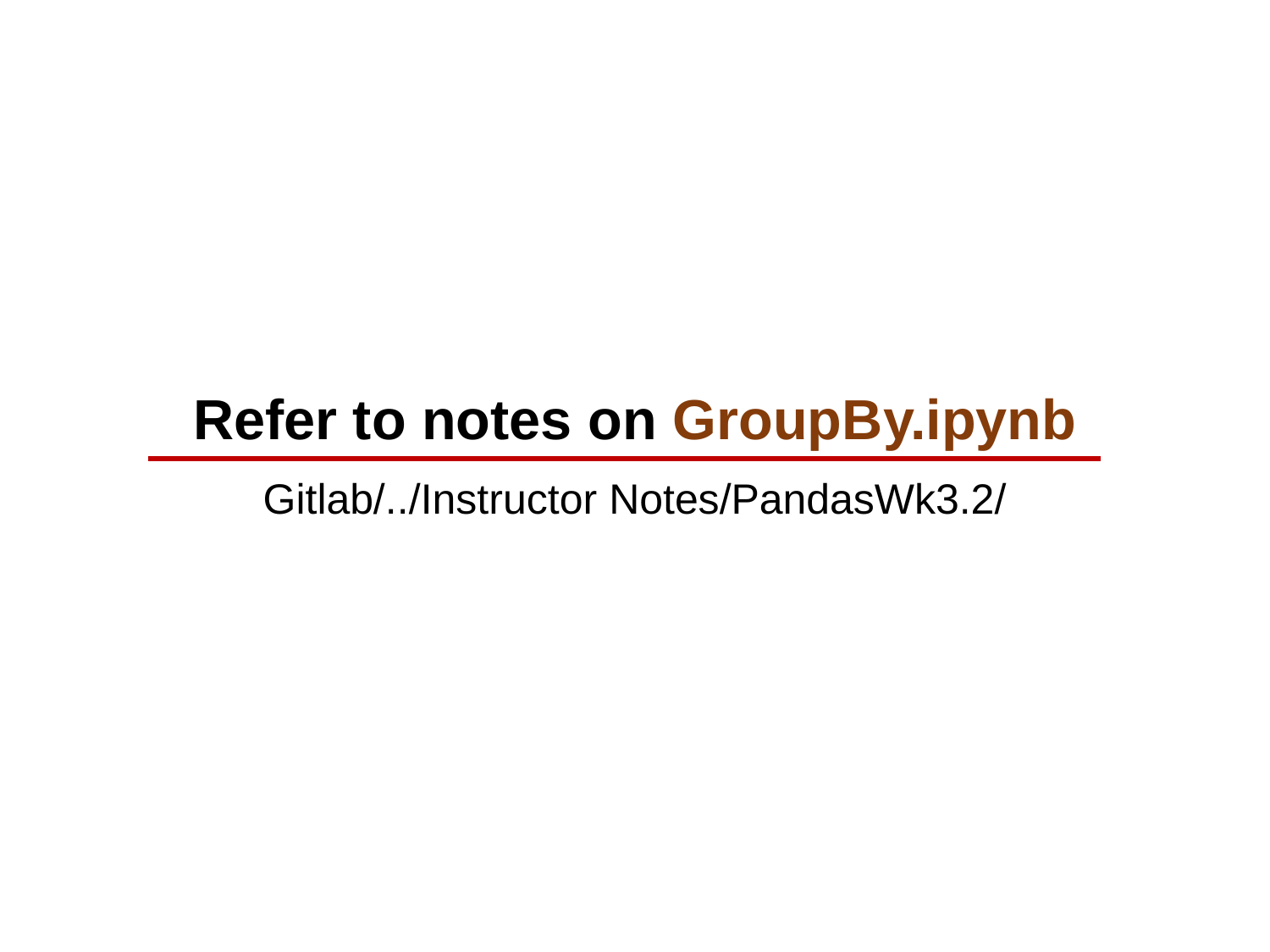

# Refer to notes on GroupBy.ipynb
Gitlab/../Instructor Notes/PandasWk3.2/